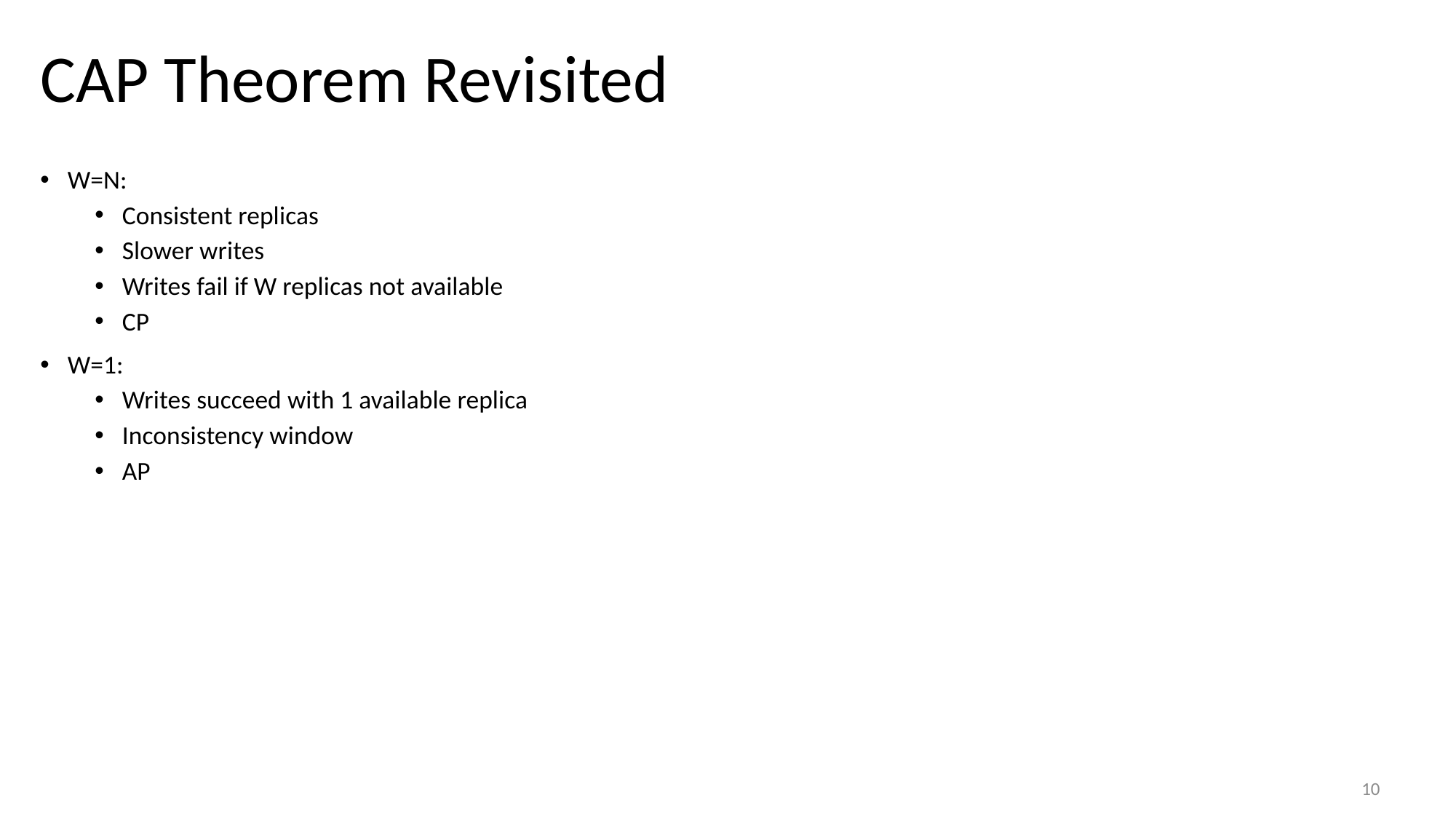

# CAP Theorem Revisited
W=N:
Consistent replicas
Slower writes
Writes fail if W replicas not available
CP
W=1:
Writes succeed with 1 available replica
Inconsistency window
AP